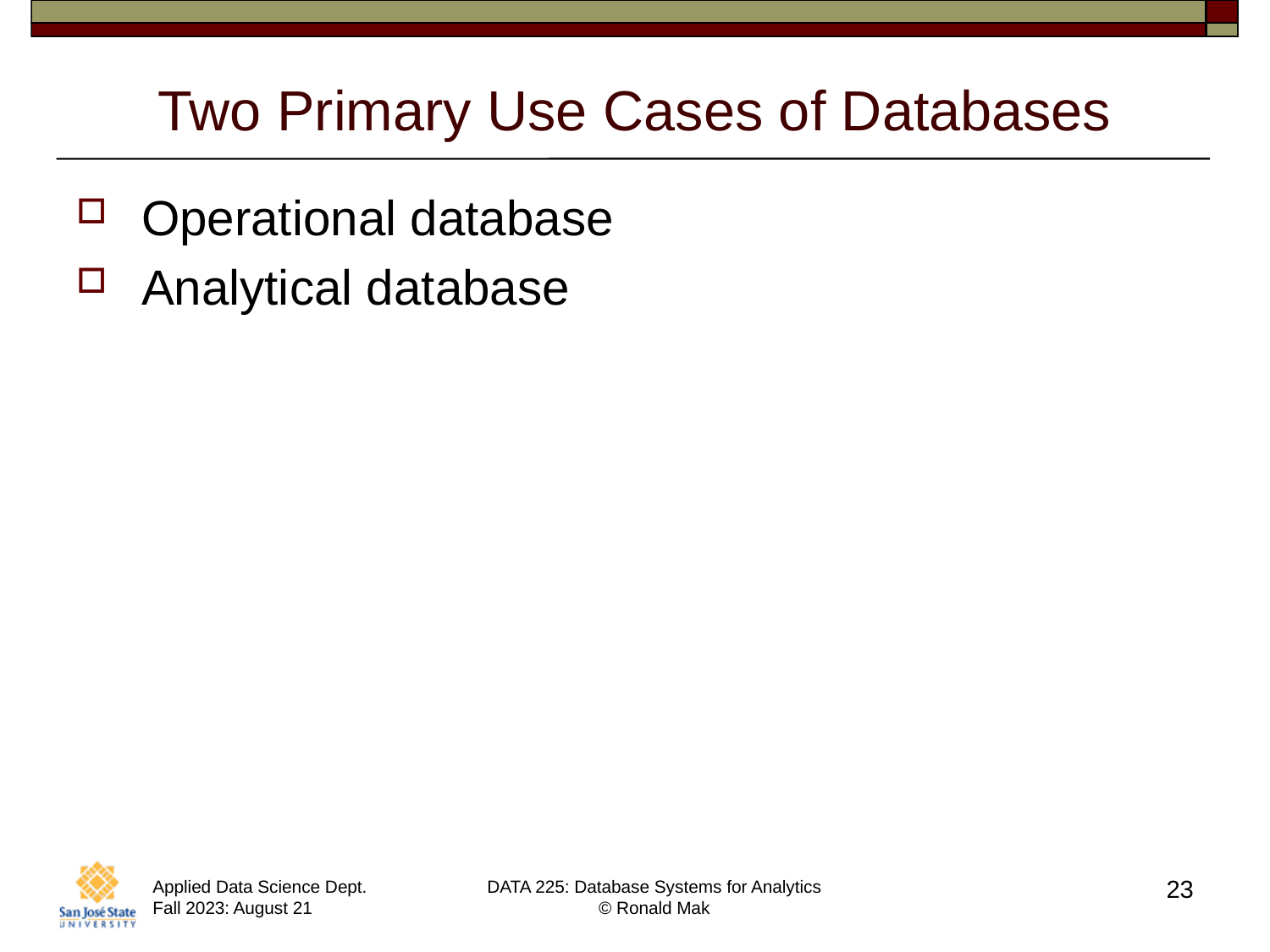

# Two Primary Use Cases of Databases
Operational database
Analytical database
23